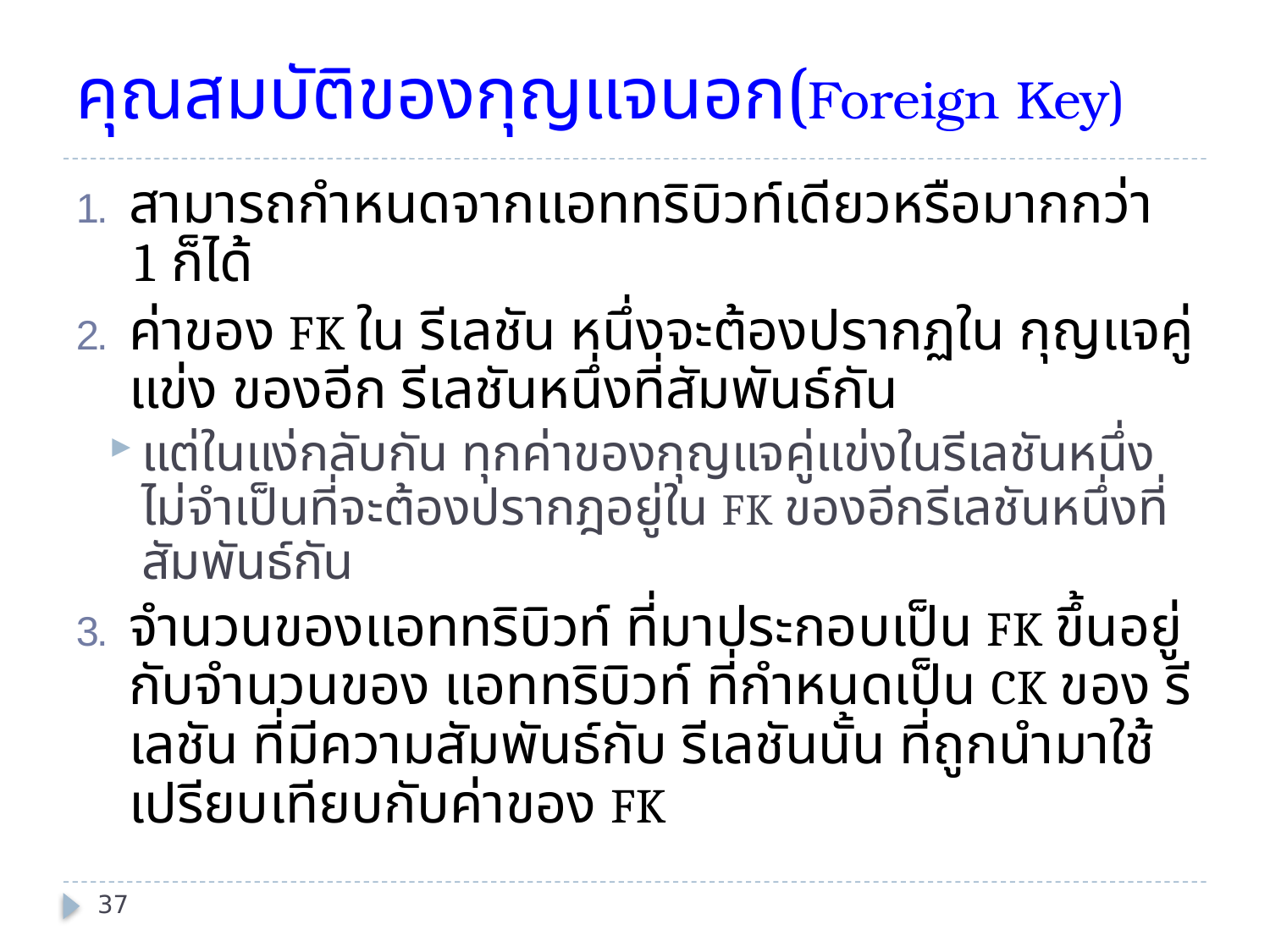

# คุณสมบัติของกุญแจนอก(Foreign Key)
สามารถกำหนดจากแอททริบิวท์เดียวหรือมากกว่า 1 ก็ได้
ค่าของ FK ใน รีเลชัน หนึ่งจะต้องปรากฏใน กุญแจคู่แข่ง ของอีก รีเลชันหนึ่งที่สัมพันธ์กัน
แต่ในแง่กลับกัน ทุกค่าของกุญแจคู่แข่งในรีเลชันหนึ่ง ไม่จำเป็นที่จะต้องปรากฎอยู่ใน FK ของอีกรีเลชันหนึ่งที่สัมพันธ์กัน
จำนวนของแอททริบิวท์ ที่มาประกอบเป็น FK ขึ้นอยู่กับจำนวนของ แอททริบิวท์ ที่กำหนดเป็น CK ของ รีเลชัน ที่มีความสัมพันธ์กับ รีเลชันนั้น ที่ถูกนำมาใช้เปรียบเทียบกับค่าของ FK
37